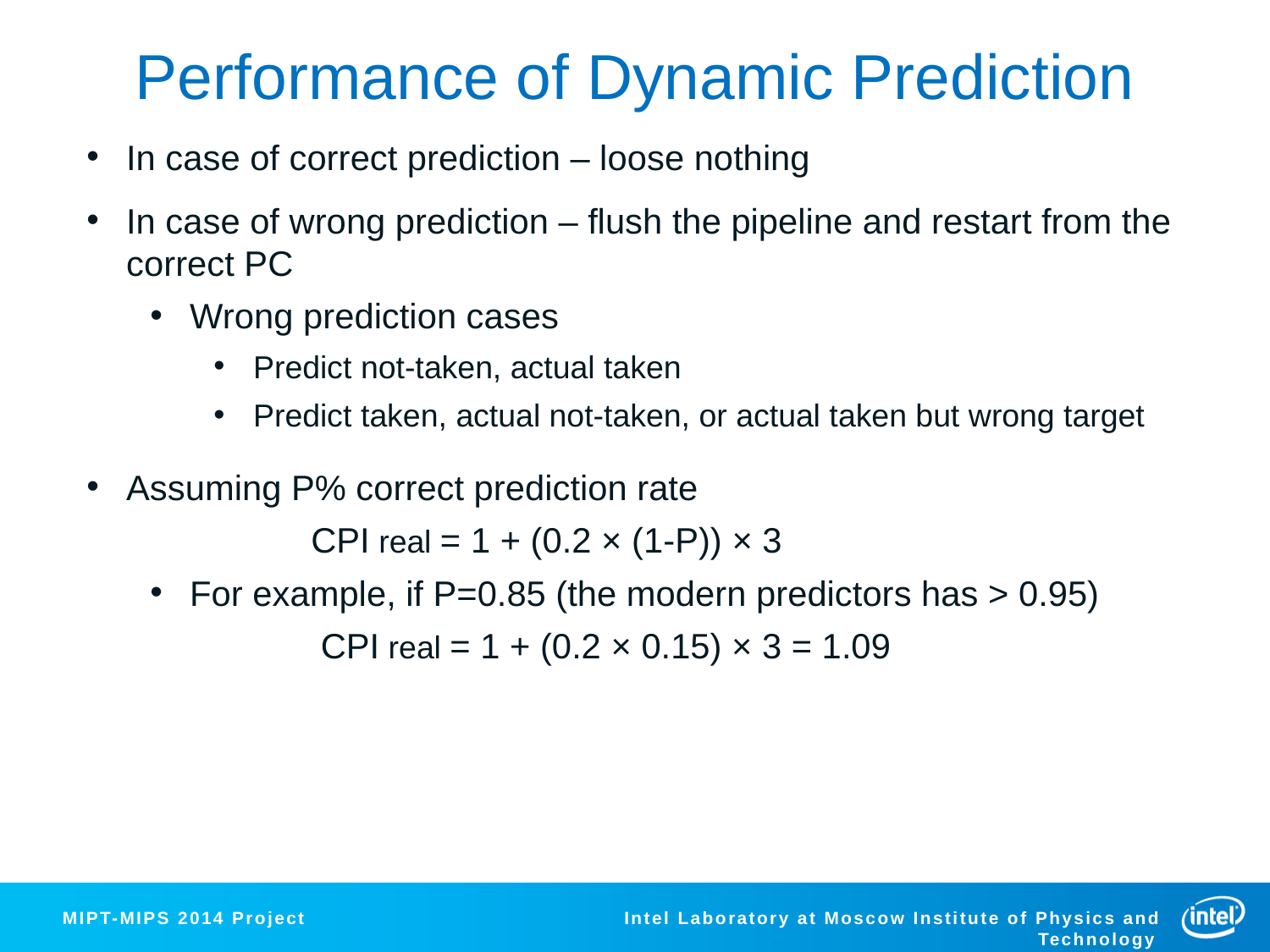

Performance of Dynamic Prediction
In case of correct prediction – loose nothing
In case of wrong prediction – flush the pipeline and restart from the correct PC
Wrong prediction cases
Predict not-taken, actual taken
Predict taken, actual not-taken, or actual taken but wrong target
Assuming P% correct prediction rate
	          CPI real = 1 + (0.2 × (1-P)) × 3
For example, if P=0.85 (the modern predictors has > 0.95)
	           CPI real = 1 + (0.2 × 0.15) × 3 = 1.09